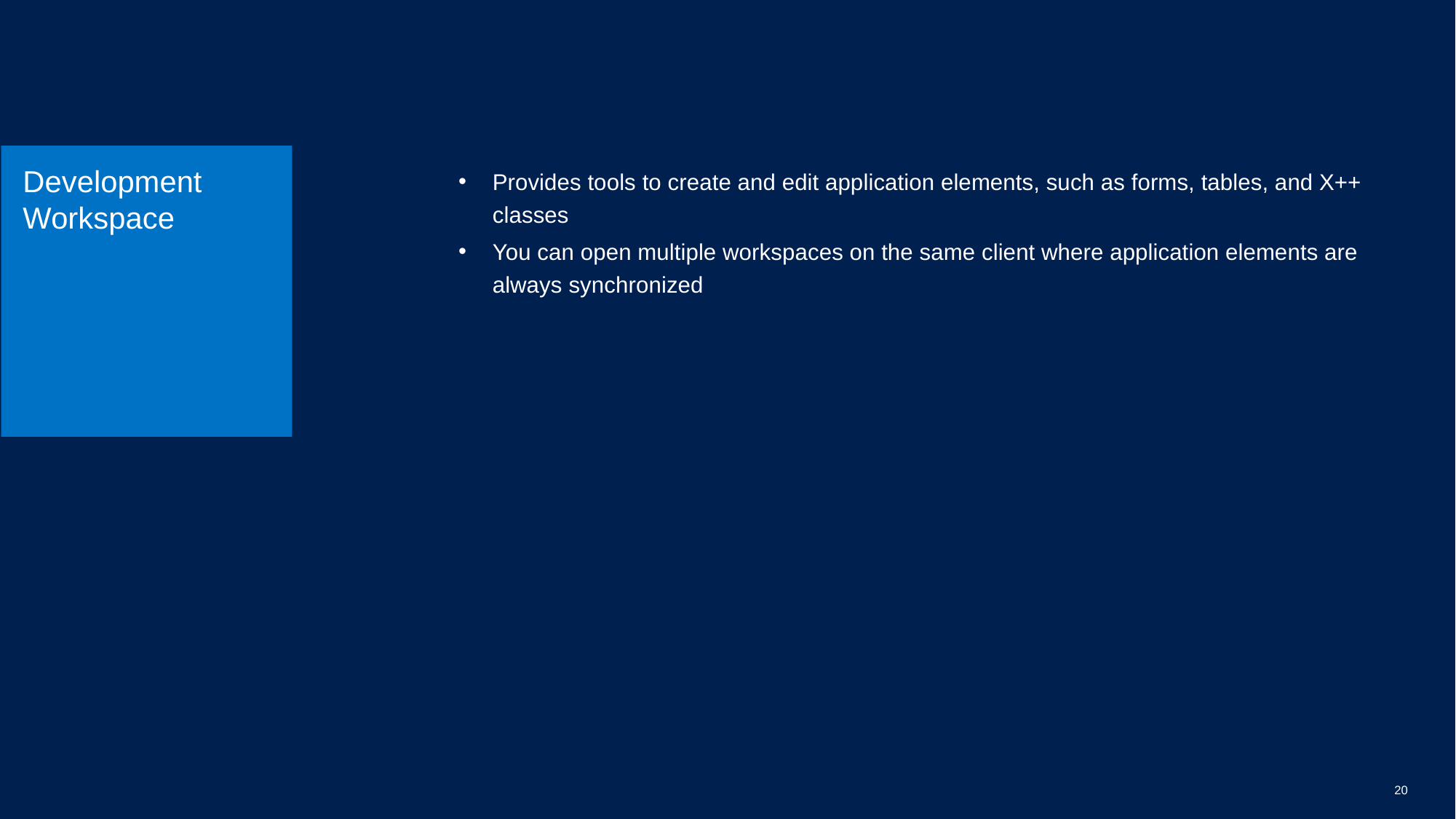

# Development Workspace
Provides tools to create and edit application elements, such as forms, tables, and X++ classes
You can open multiple workspaces on the same client where application elements are always synchronized
20